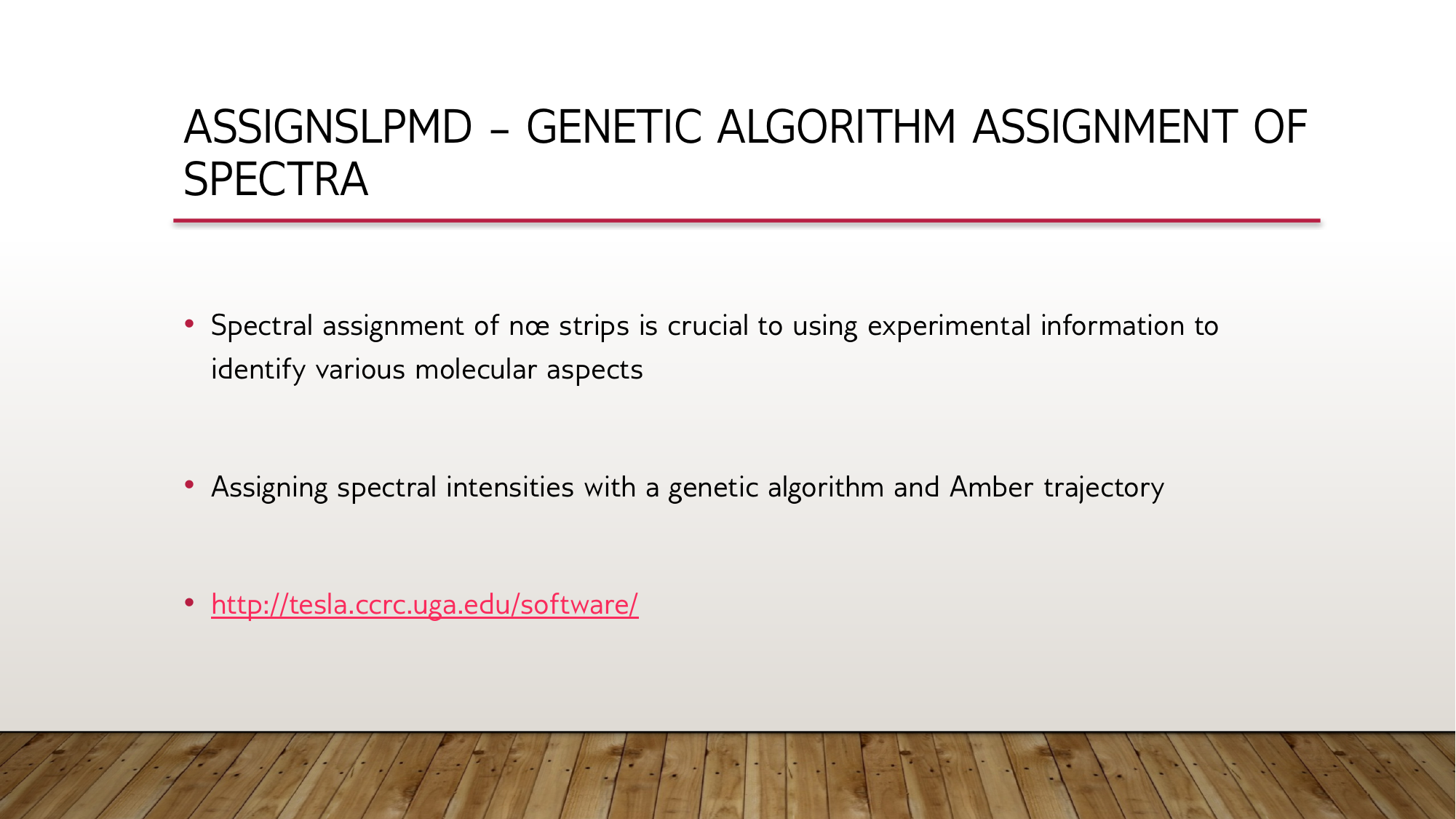

AssignSLPMD – genetic algorithm assignment of spectra

Spectral assignment of noe strips is crucial to using experimental information to identify various molecular aspects

Assigning spectral intensities with a genetic algorithm and Amber trajectory

http://tesla.ccrc.uga.edu/software/